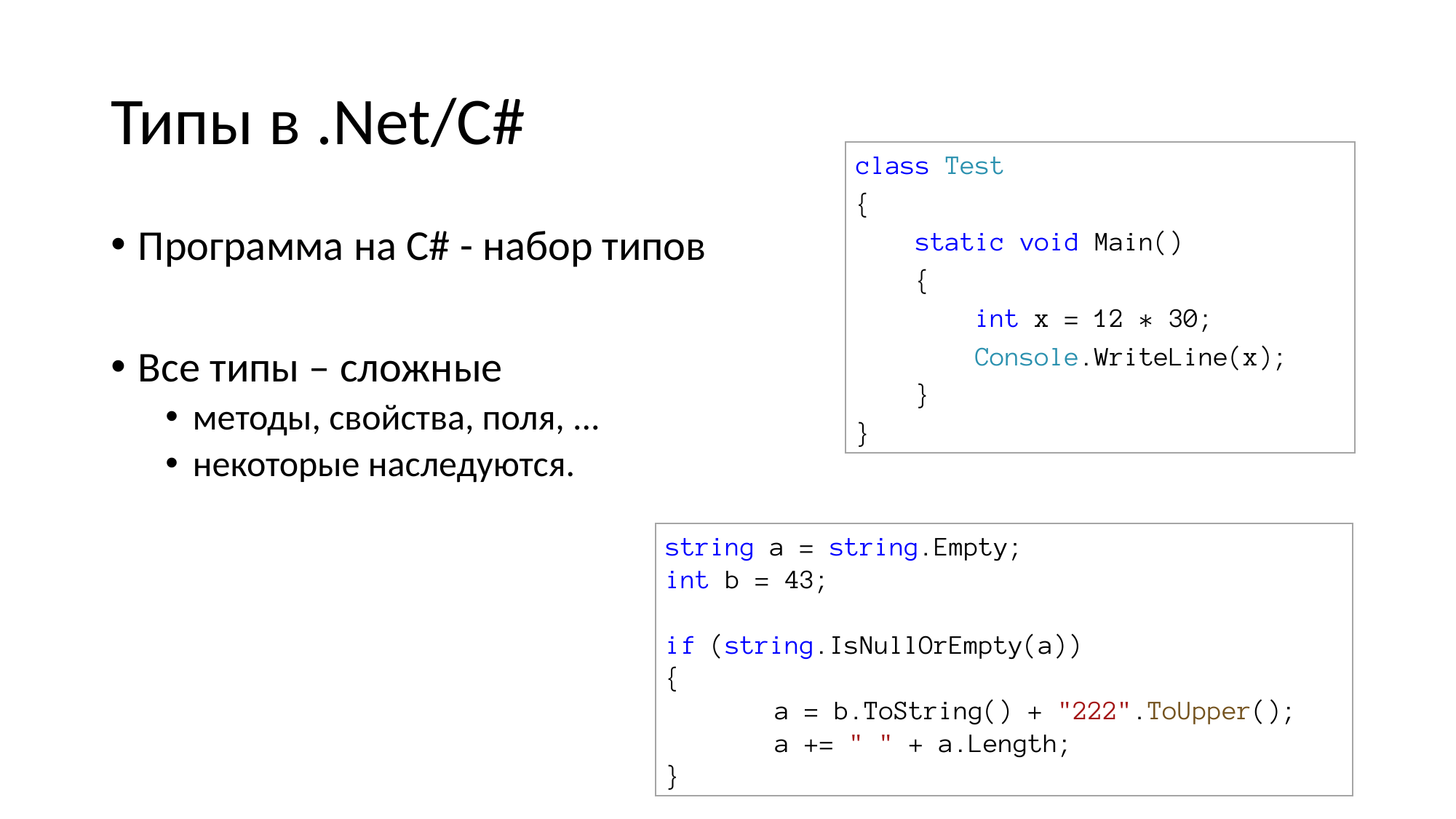

# Типы в .Net/C#
class Test
{
    static void Main()
    {
        int x = 12 * 30;
        Console.WriteLine(x);
    }
}
Программа на C# - набор типов

Все типы – сложные
методы, свойства, поля, ...
некоторые наследуются.

string a = string.Empty;
int b = 43;

if (string.IsNullOrEmpty(a))
{
	a = b.ToString() + "222".ToUpper();
	a += " " + a.Length;
}